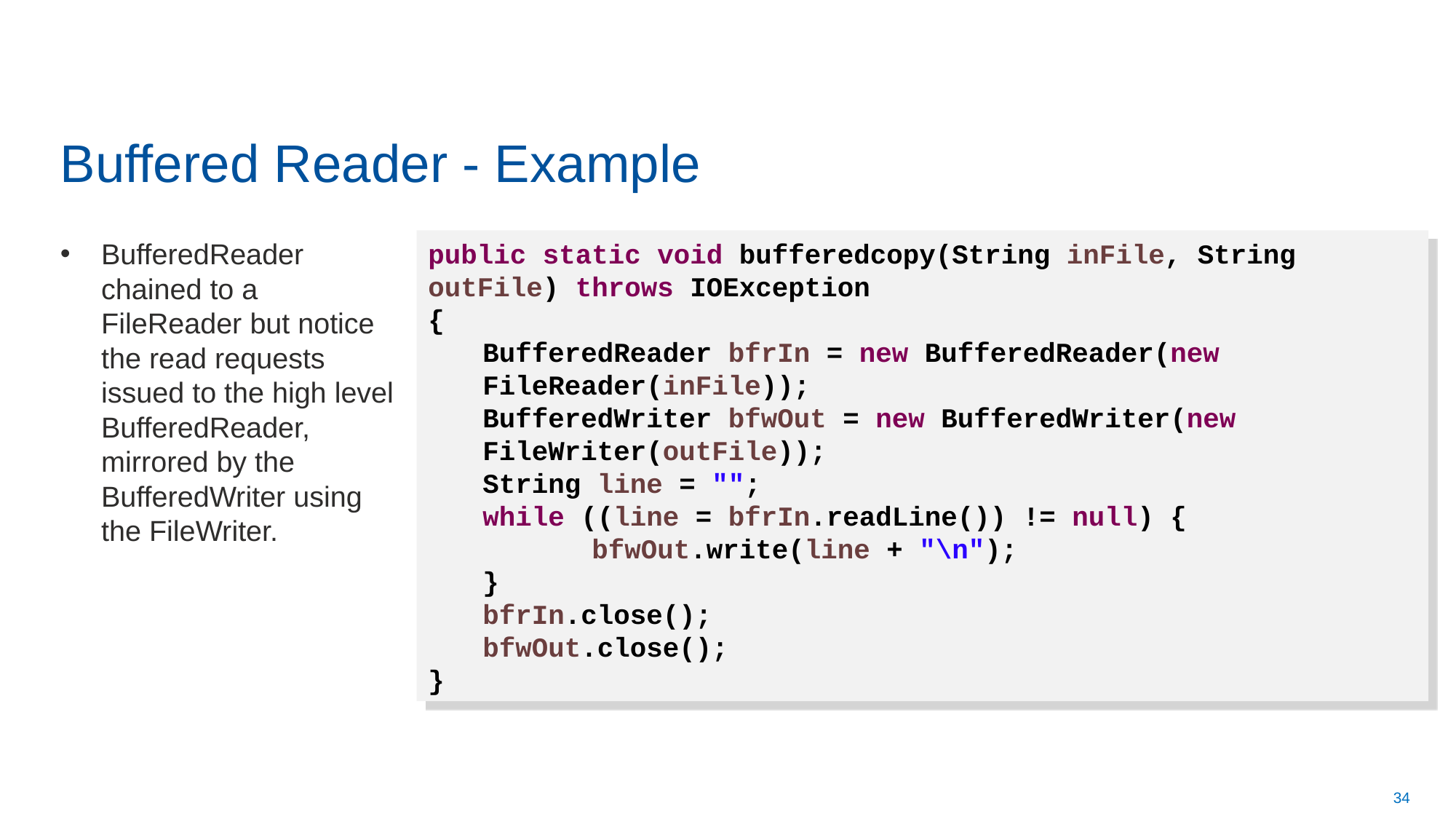

# Buffered Reader - Example
BufferedReader chained to a FileReader but notice the read requests issued to the high level BufferedReader, mirrored by the BufferedWriter using the FileWriter.

public static void bufferedcopy(String inFile, String outFile) throws IOException
{
BufferedReader bfrIn = new BufferedReader(new FileReader(inFile));
BufferedWriter bfwOut = new BufferedWriter(new FileWriter(outFile));
String line = "";
while ((line = bfrIn.readLine()) != null) {
	bfwOut.write(line + "\n");
}
bfrIn.close();
bfwOut.close();
}